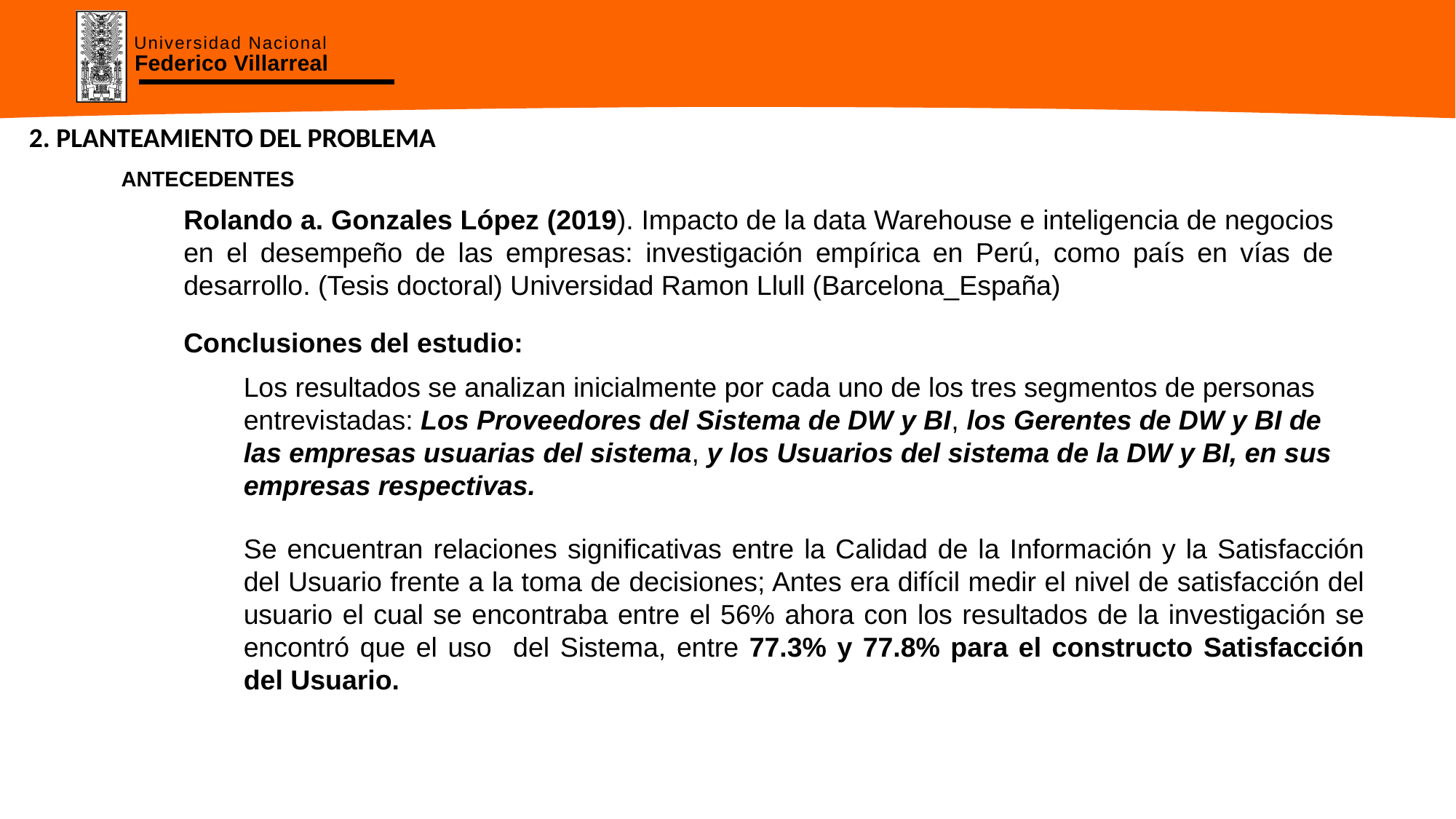

2. PLANTEAMIENTO DEL PROBLEMA
ANTECEDENTES
Rolando a. Gonzales López (2019). Impacto de la data Warehouse e inteligencia de negocios en el desempeño de las empresas: investigación empírica en Perú, como país en vías de desarrollo. (Tesis doctoral) Universidad Ramon Llull (Barcelona_España)
Conclusiones del estudio:
Los resultados se analizan inicialmente por cada uno de los tres segmentos de personas entrevistadas: Los Proveedores del Sistema de DW y BI, los Gerentes de DW y BI de las empresas usuarias del sistema, y los Usuarios del sistema de la DW y BI, en sus empresas respectivas.
Se encuentran relaciones significativas entre la Calidad de la Información y la Satisfacción del Usuario frente a la toma de decisiones; Antes era difícil medir el nivel de satisfacción del usuario el cual se encontraba entre el 56% ahora con los resultados de la investigación se encontró que el uso  del Sistema, entre 77.3% y 77.8% para el constructo Satisfacción del Usuario.